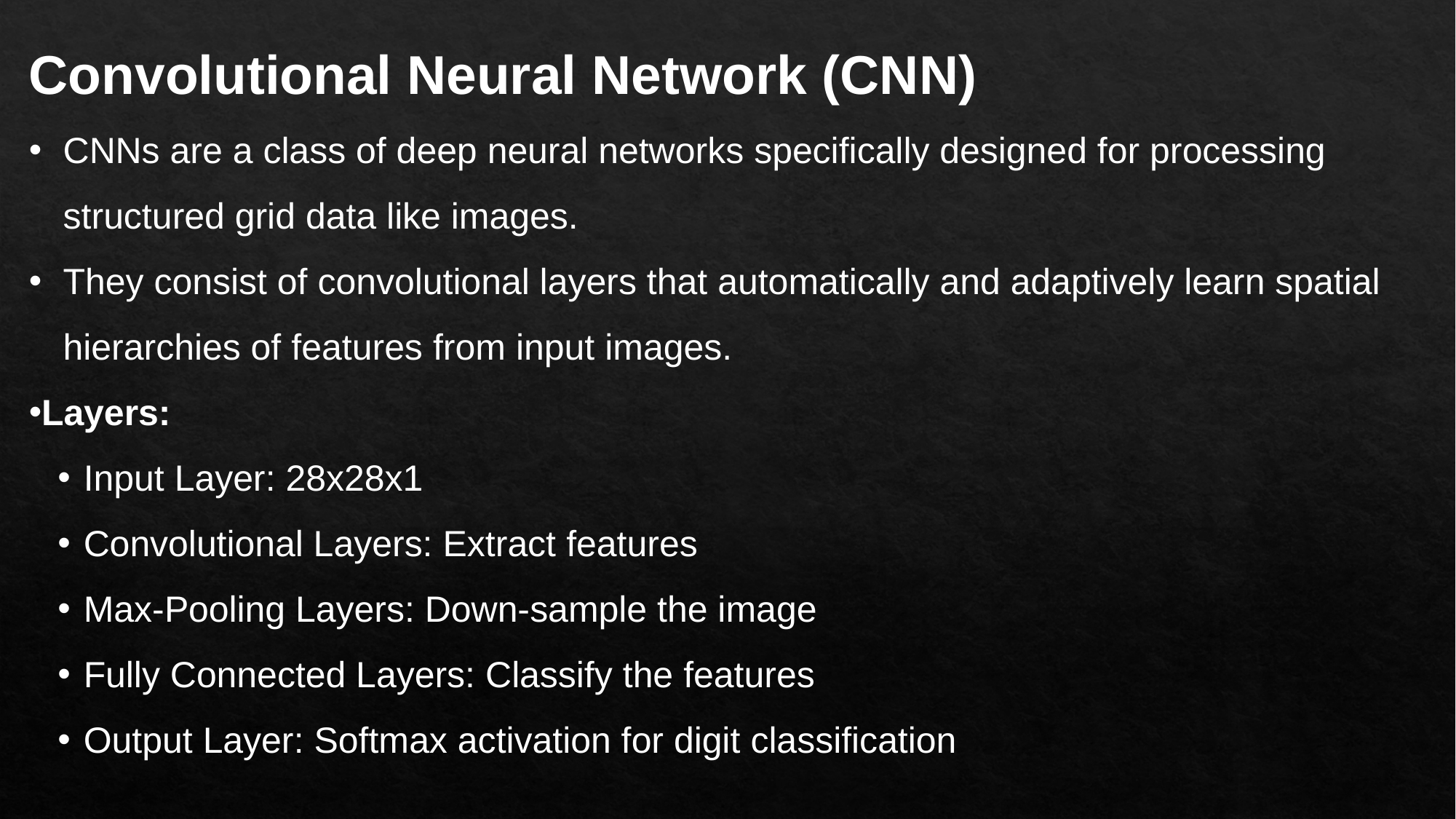

Convolutional Neural Network (CNN)
CNNs are a class of deep neural networks specifically designed for processing structured grid data like images.
They consist of convolutional layers that automatically and adaptively learn spatial hierarchies of features from input images.
Layers:
Input Layer: 28x28x1
Convolutional Layers: Extract features
Max-Pooling Layers: Down-sample the image
Fully Connected Layers: Classify the features
Output Layer: Softmax activation for digit classification